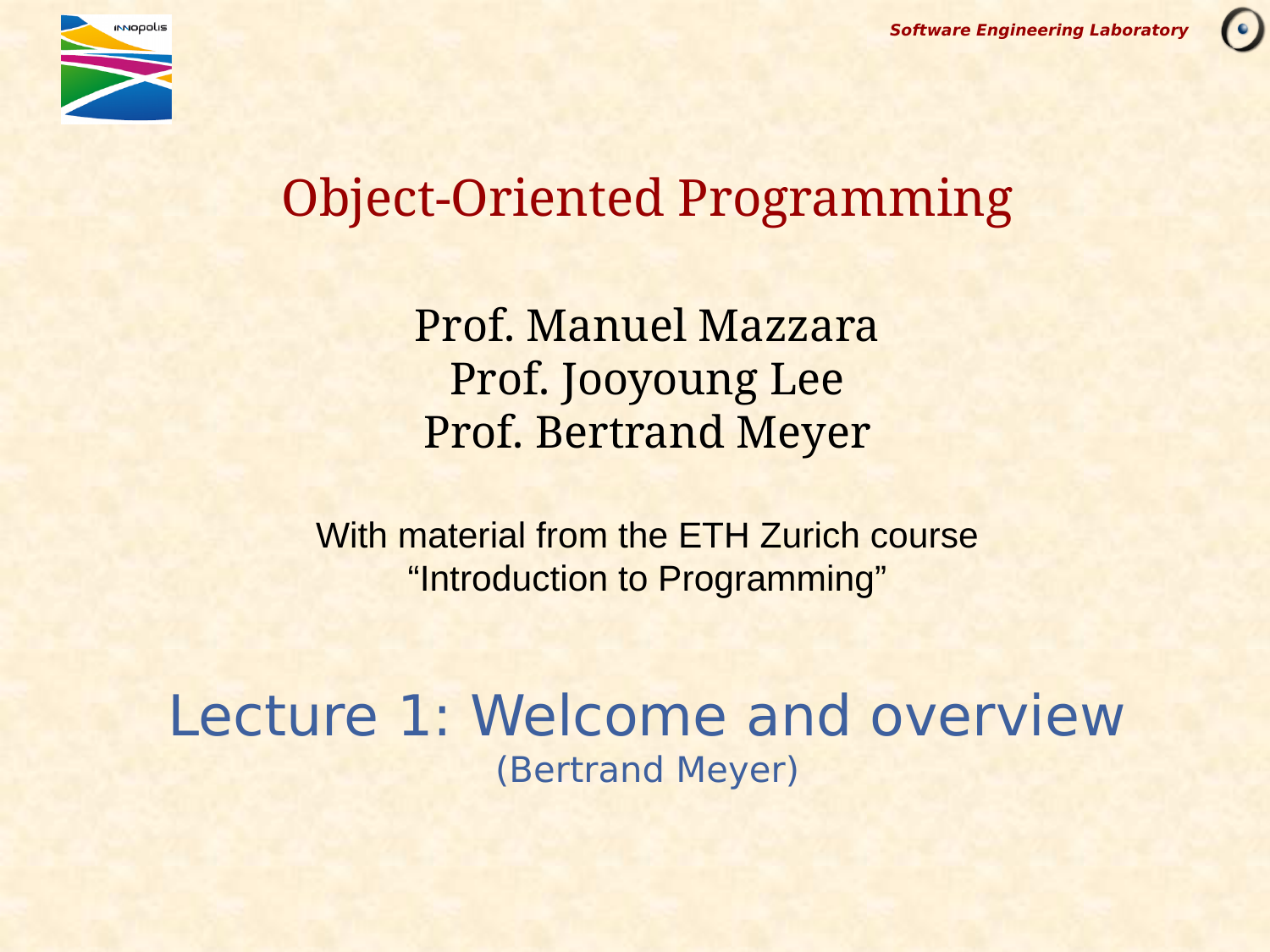

# Object-Oriented Programming Prof. Manuel Mazzara Prof. Jooyoung Lee Prof. Bertrand Meyer With material from the ETH Zurich course “Introduction to Programming”
Lecture 1: Welcome and overview
(Bertrand Meyer)